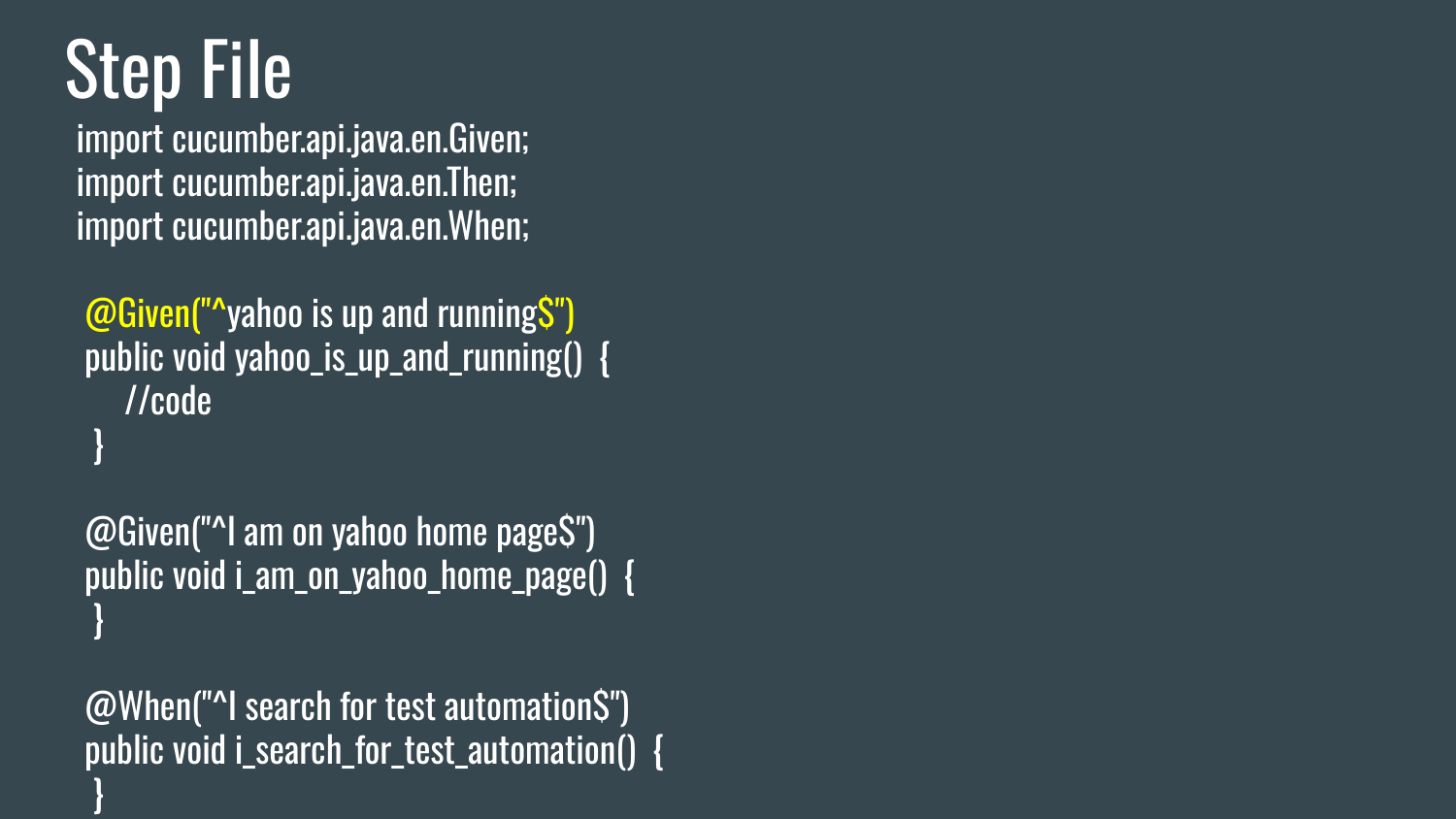

# Step File
   import cucumber.api.java.en.Given;
   import cucumber.api.java.en.Then;
   import cucumber.api.java.en.When;

    @Given("^yahoo is up and running$")
    public void yahoo_is_up_and_running()  {
//code
     }

    @Given("^I am on yahoo home page$")
    public void i_am_on_yahoo_home_page()  {
     }

    @When("^I search for test automation$")
    public void i_search_for_test_automation()  {
     }